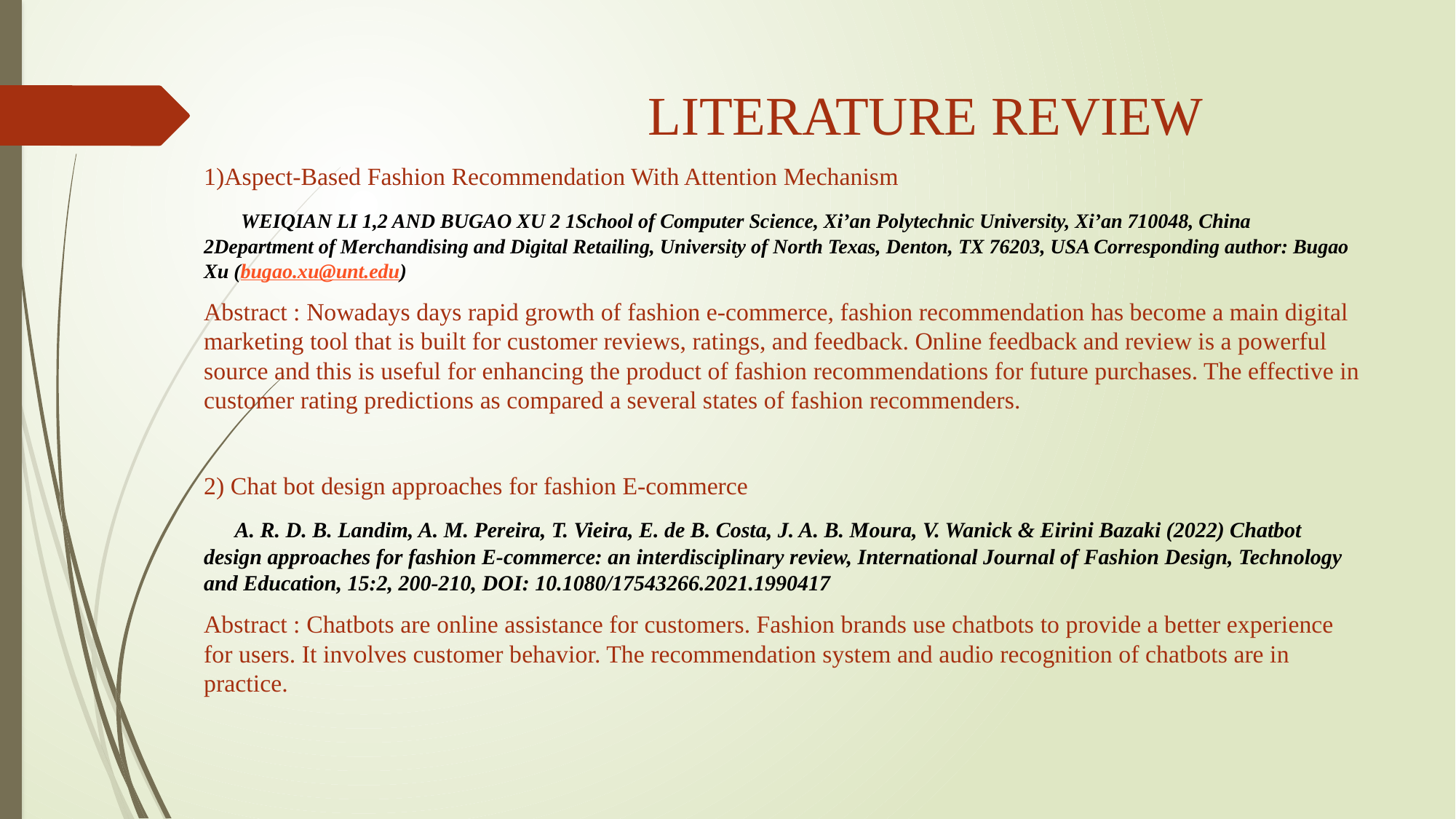

# LITERATURE REVIEW
1)Aspect-Based Fashion Recommendation With Attention Mechanism
      WEIQIAN LI 1,2 AND BUGAO XU 2 1School of Computer Science, Xi’an Polytechnic University, Xi’an 710048, China 2Department of Merchandising and Digital Retailing, University of North Texas, Denton, TX 76203, USA Corresponding author: Bugao Xu (bugao.xu@unt.edu)
Abstract : Nowadays days rapid growth of fashion e-commerce, fashion recommendation has become a main digital marketing tool that is built for customer reviews, ratings, and feedback. Online feedback and review is a powerful source and this is useful for enhancing the product of fashion recommendations for future purchases. The effective in customer rating predictions as compared a several states of fashion recommenders.

2) Chat bot design approaches for fashion E-commerce
     A. R. D. B. Landim, A. M. Pereira, T. Vieira, E. de B. Costa, J. A. B. Moura, V. Wanick & Eirini Bazaki (2022) Chatbot design approaches for fashion E-commerce: an interdisciplinary review, International Journal of Fashion Design, Technology and Education, 15:2, 200-210, DOI: 10.1080/17543266.2021.1990417
Abstract : Chatbots are online assistance for customers. Fashion brands use chatbots to provide a better experience for users. It involves customer behavior. The recommendation system and audio recognition of chatbots are in practice.